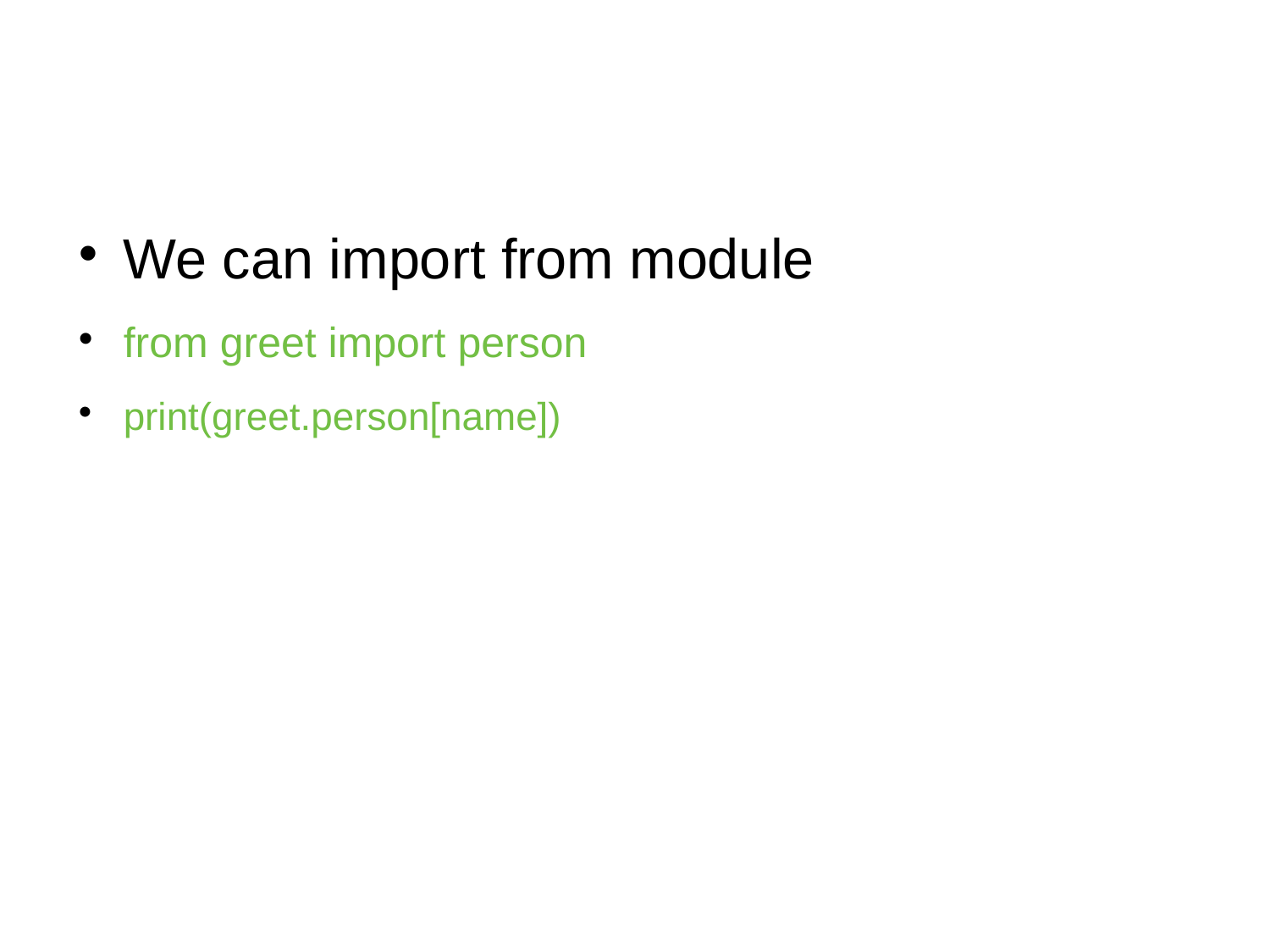

We can import from module
from greet import person
print(greet.person[name])